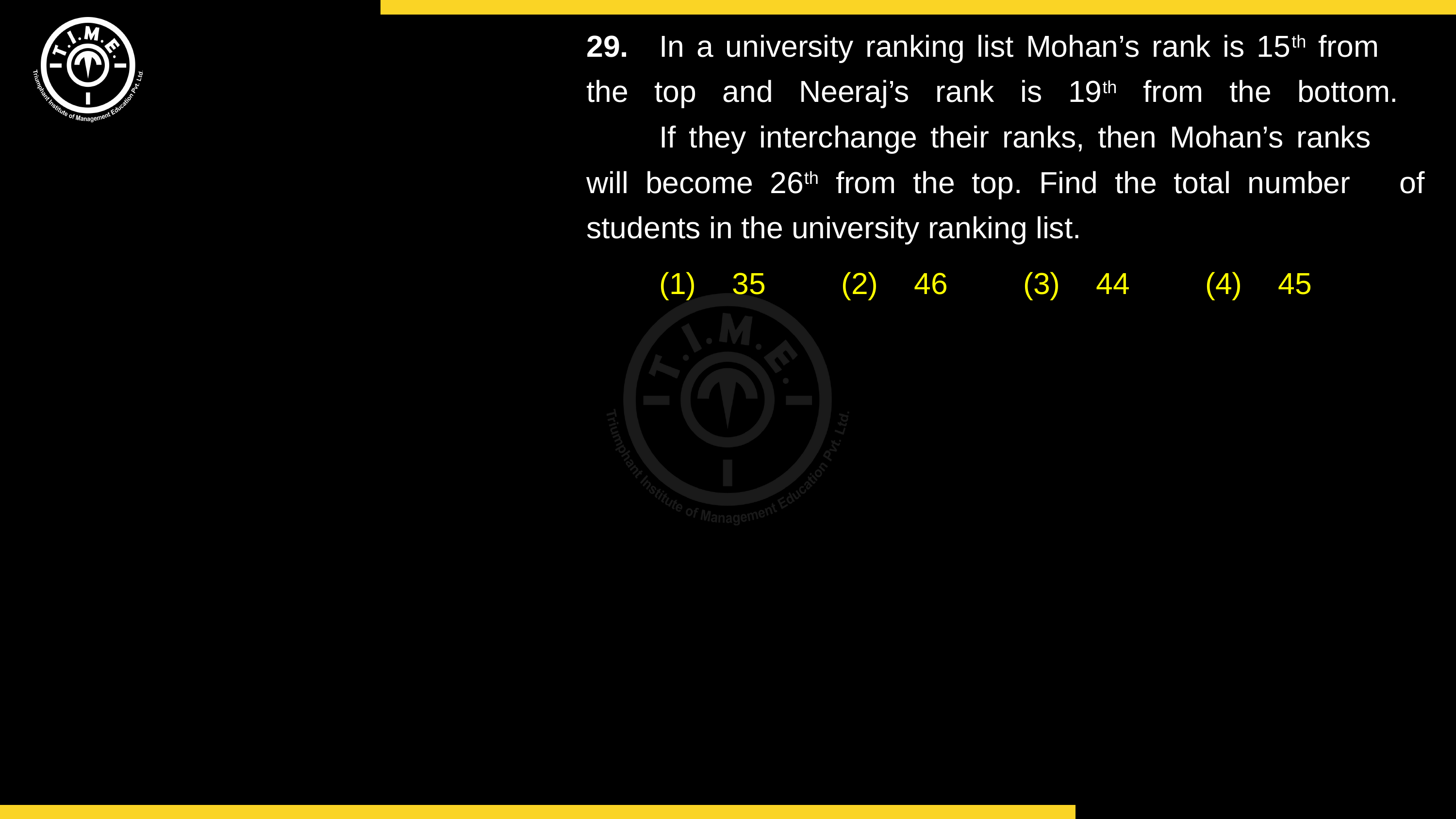

29.	In a university ranking list Mohan’s rank is 15th from 	the top and Neeraj’s rank is 19th from the bottom.
	If they interchange their ranks, then Mohan’s ranks 	will become 26th from the top. Find the total number 	of students in the university ranking list.
	(1)	35	(2)	46	(3)	44	(4)	45